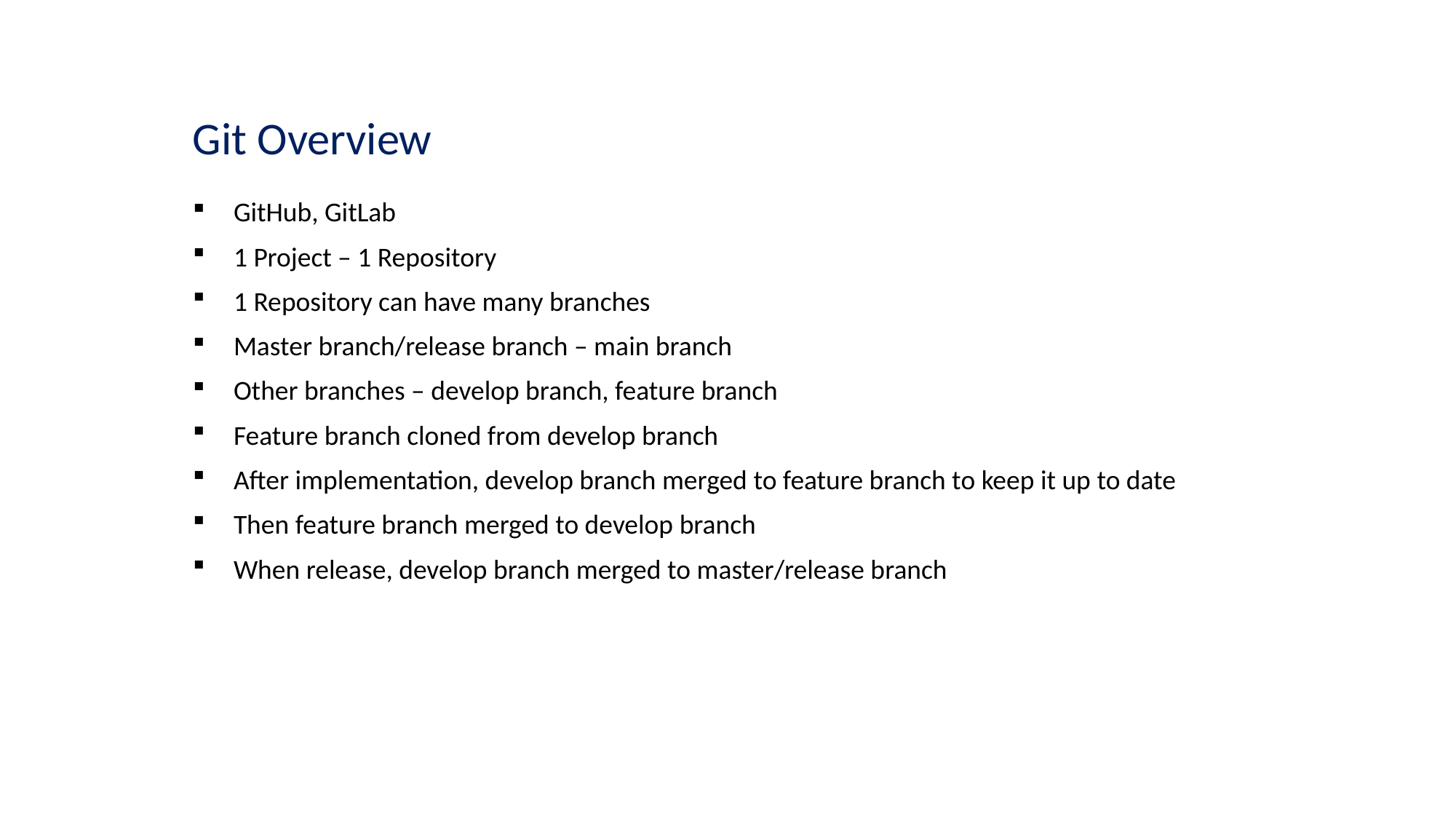

Git Overview
GitHub, GitLab
1 Project – 1 Repository
1 Repository can have many branches
Master branch/release branch – main branch
Other branches – develop branch, feature branch
Feature branch cloned from develop branch
After implementation, develop branch merged to feature branch to keep it up to date
Then feature branch merged to develop branch
When release, develop branch merged to master/release branch